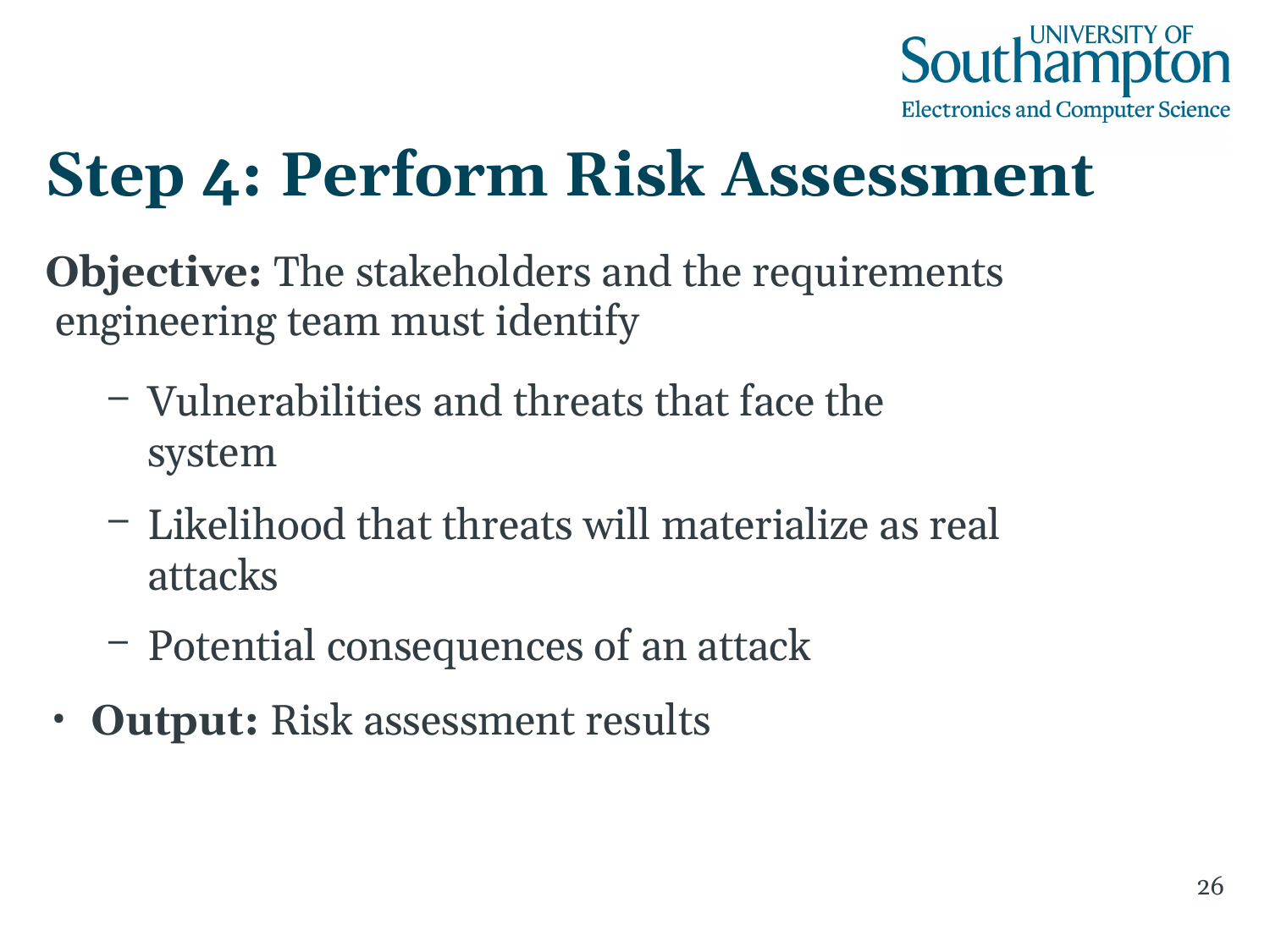

# Step 4: Perform Risk Assessment
Objective: The stakeholders and the requirements  engineering team must identify
Vulnerabilities and threats that face the system
Likelihood that threats will materialize as real attacks
Potential consequences of an attack
Output: Risk assessment results
26